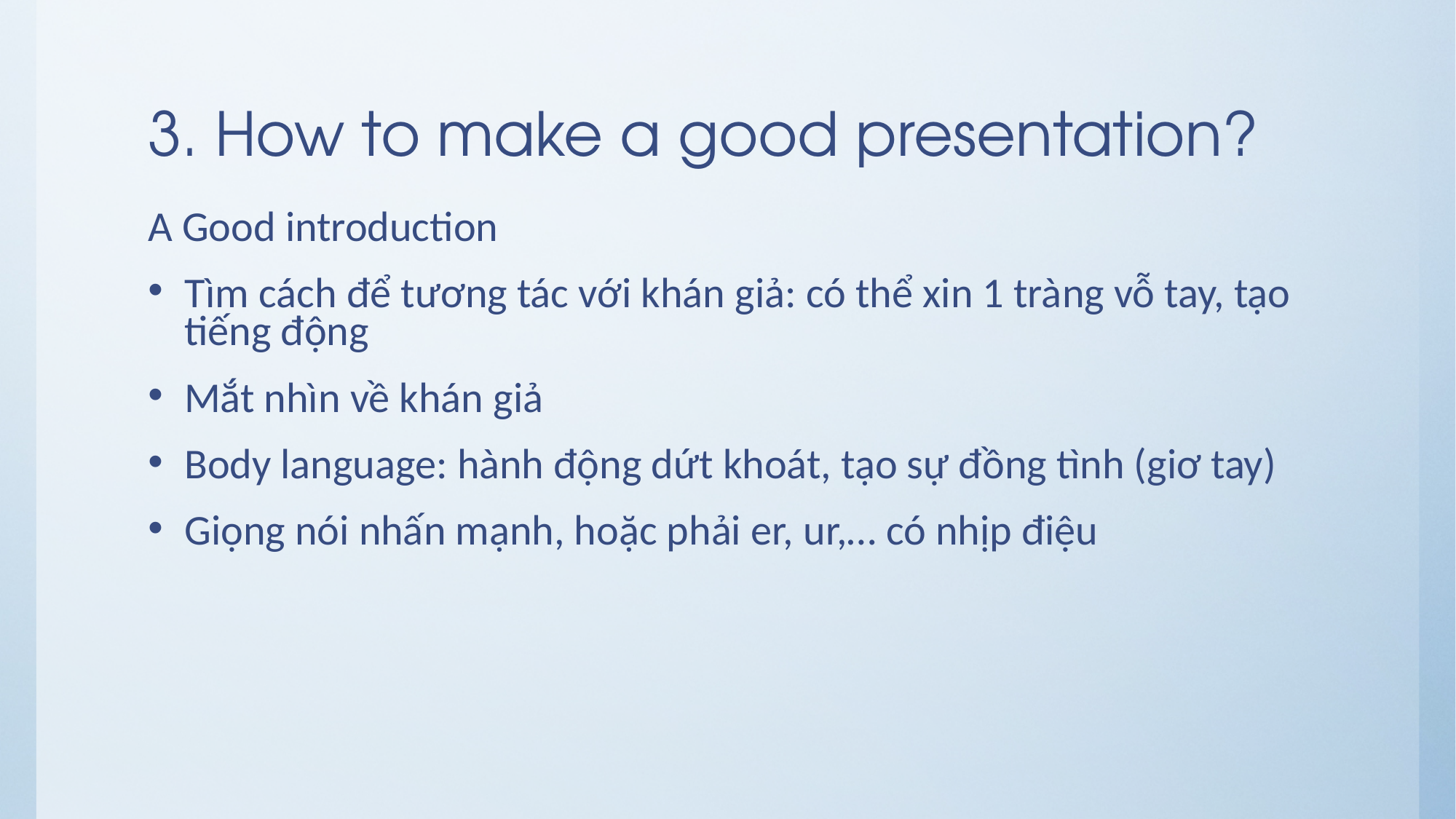

# 3. How to make a good presentation?
A Good introduction
Tìm cách để tương tác với khán giả: có thể xin 1 tràng vỗ tay, tạo tiếng động
Mắt nhìn về khán giả
Body language: hành động dứt khoát, tạo sự đồng tình (giơ tay)
Giọng nói nhấn mạnh, hoặc phải er, ur,… có nhịp điệu